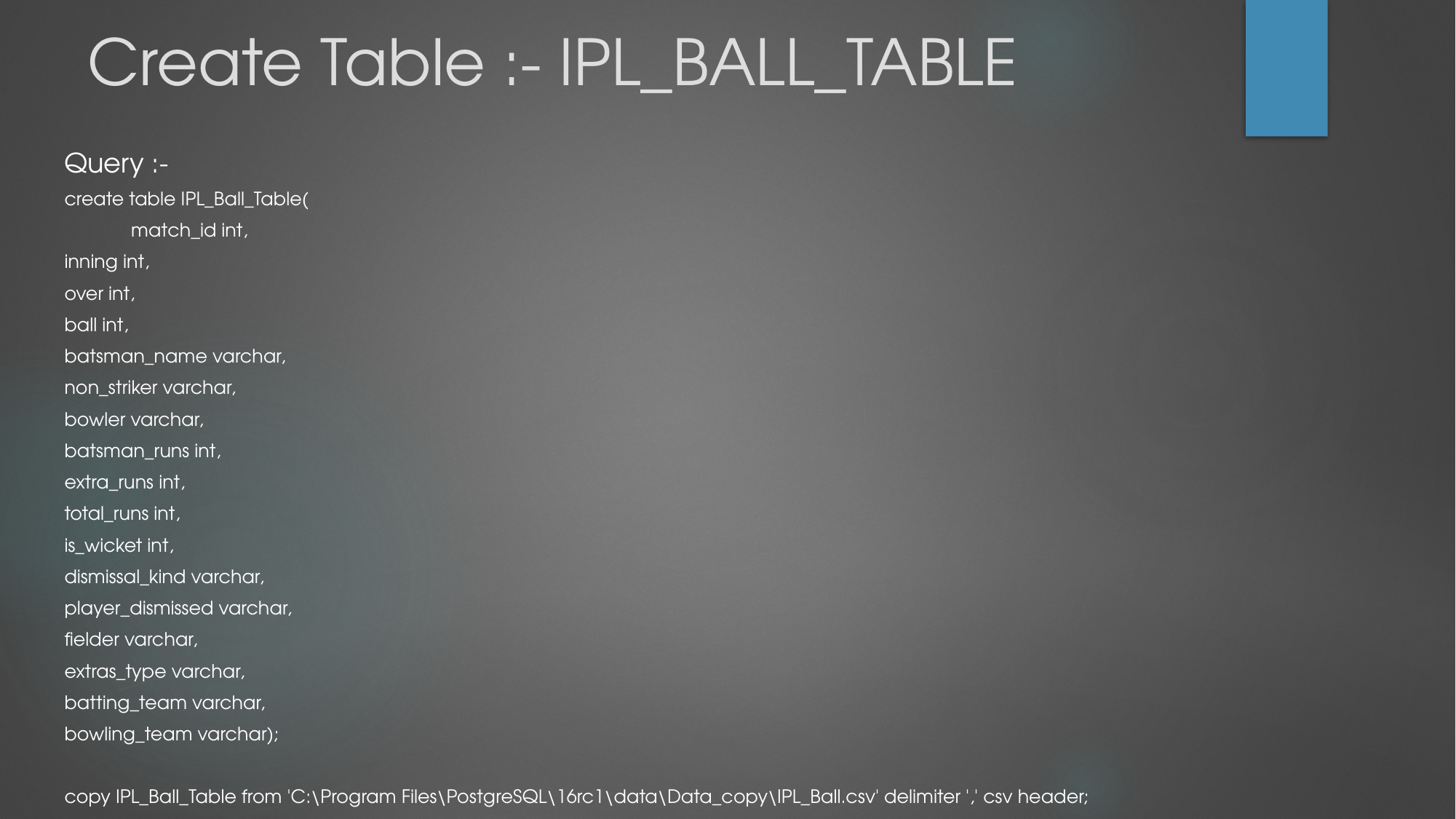

# Create Table :- IPL_BALL_TABLE
Query :-
create table IPL_Ball_Table(
	match_id int,
inning int,
over int,
ball int,
batsman_name varchar,
non_striker varchar,
bowler varchar,
batsman_runs int,
extra_runs int,
total_runs int,
is_wicket int,
dismissal_kind varchar,
player_dismissed varchar,
fielder varchar,
extras_type varchar,
batting_team varchar,
bowling_team varchar);

copy IPL_Ball_Table from 'C:\Program Files\PostgreSQL\16rc1\data\Data_copy\IPL_Ball.csv' delimiter ',' csv header;